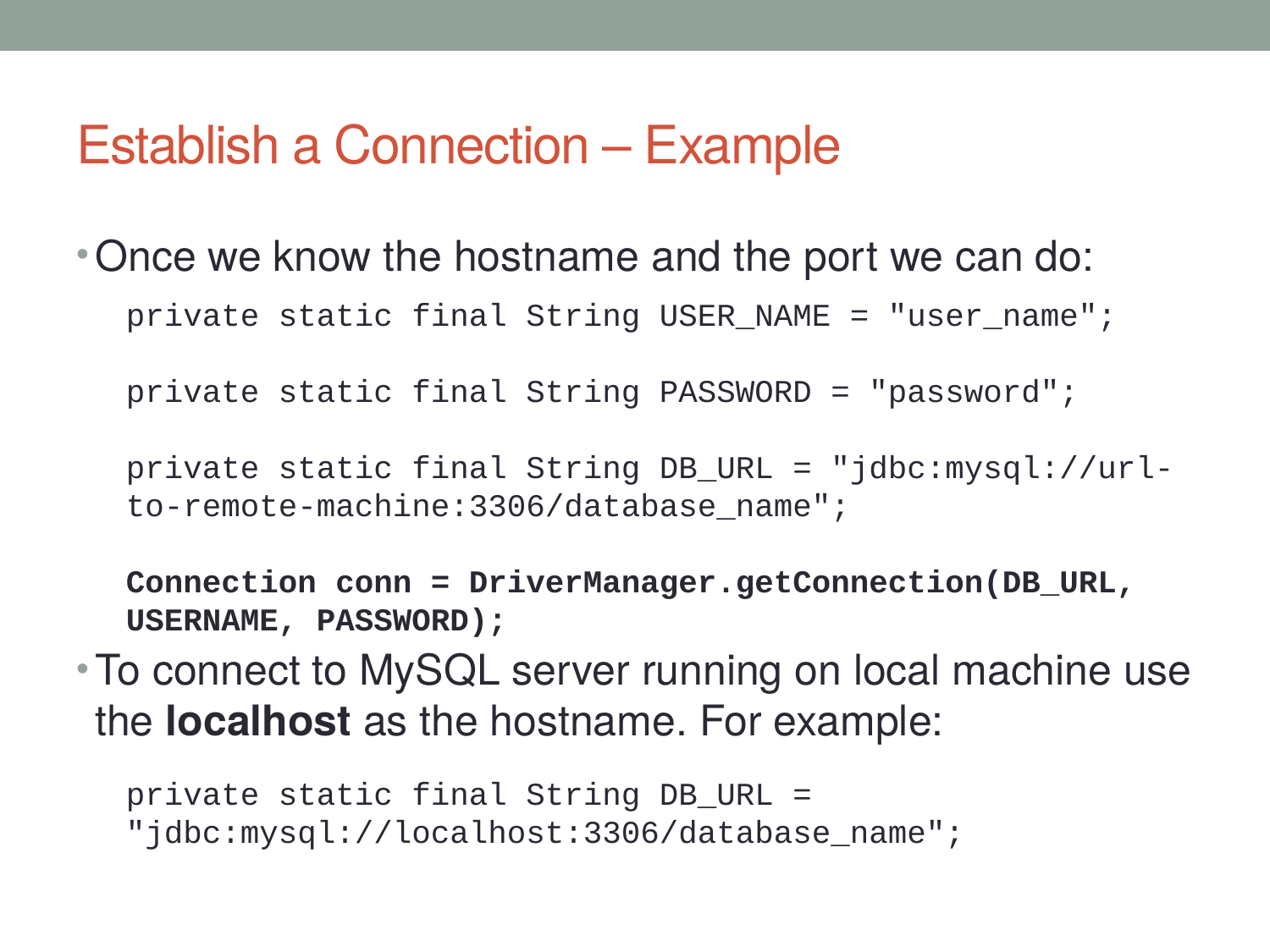

# Establish a Connection – Example
Once we know the hostname and the port we can do:

To connect to MySQL server running on local machine use the localhost as the hostname. For example:
private static final String USER_NAME = "user_name";

private static final String PASSWORD = "password";

private static final String DB_URL = "jdbc:mysql://url-to-remote-machine:3306/database_name";

Connection conn = DriverManager.getConnection(DB_URL, USERNAME, PASSWORD);
private static final String DB_URL = "jdbc:mysql://localhost:3306/database_name";